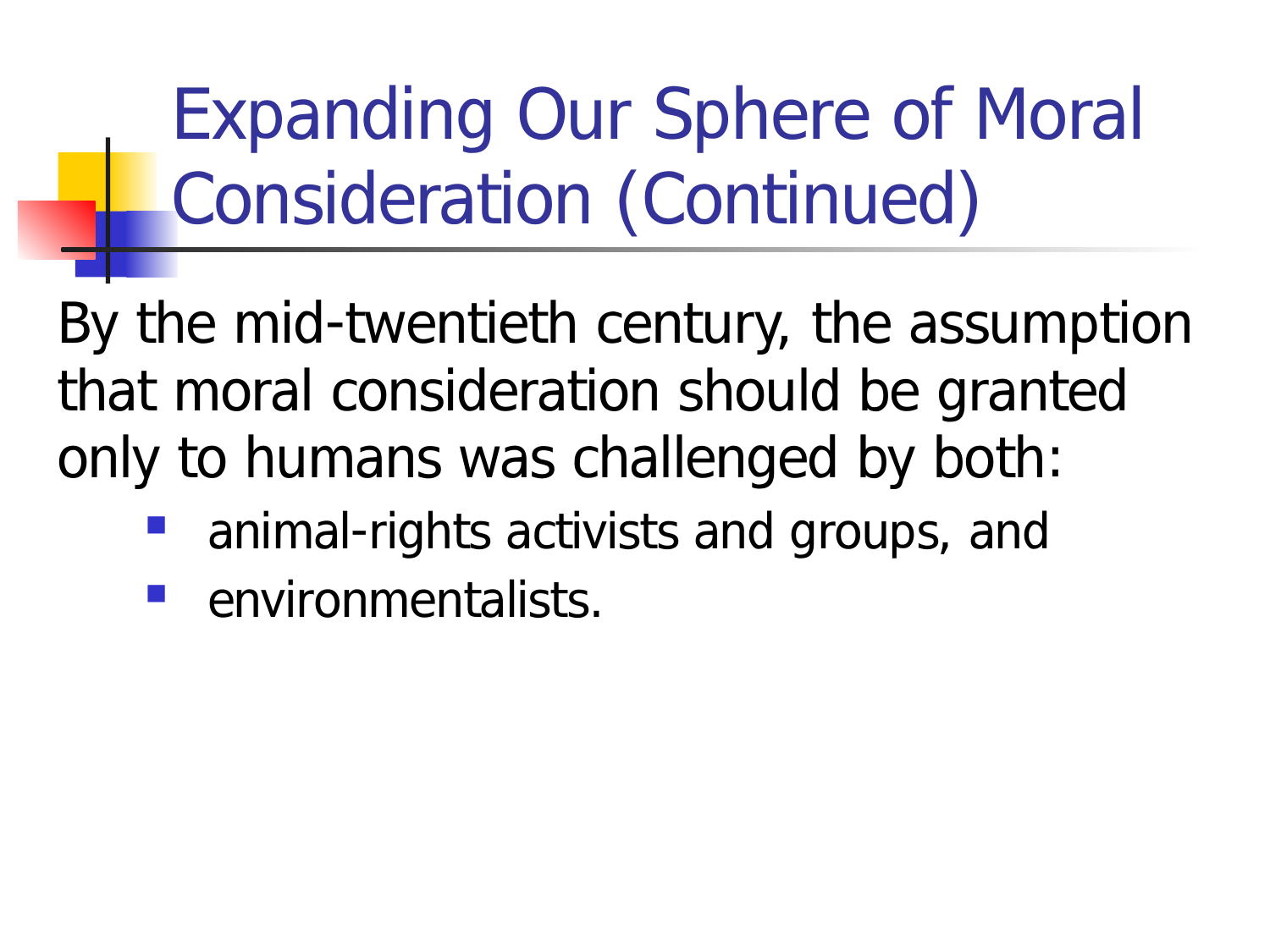

# Expanding Our Sphere of Moral Consideration (Continued)
By the mid-twentieth century, the assumption that moral consideration should be granted only to humans was challenged by both:
animal-rights activists and groups, and
environmentalists.